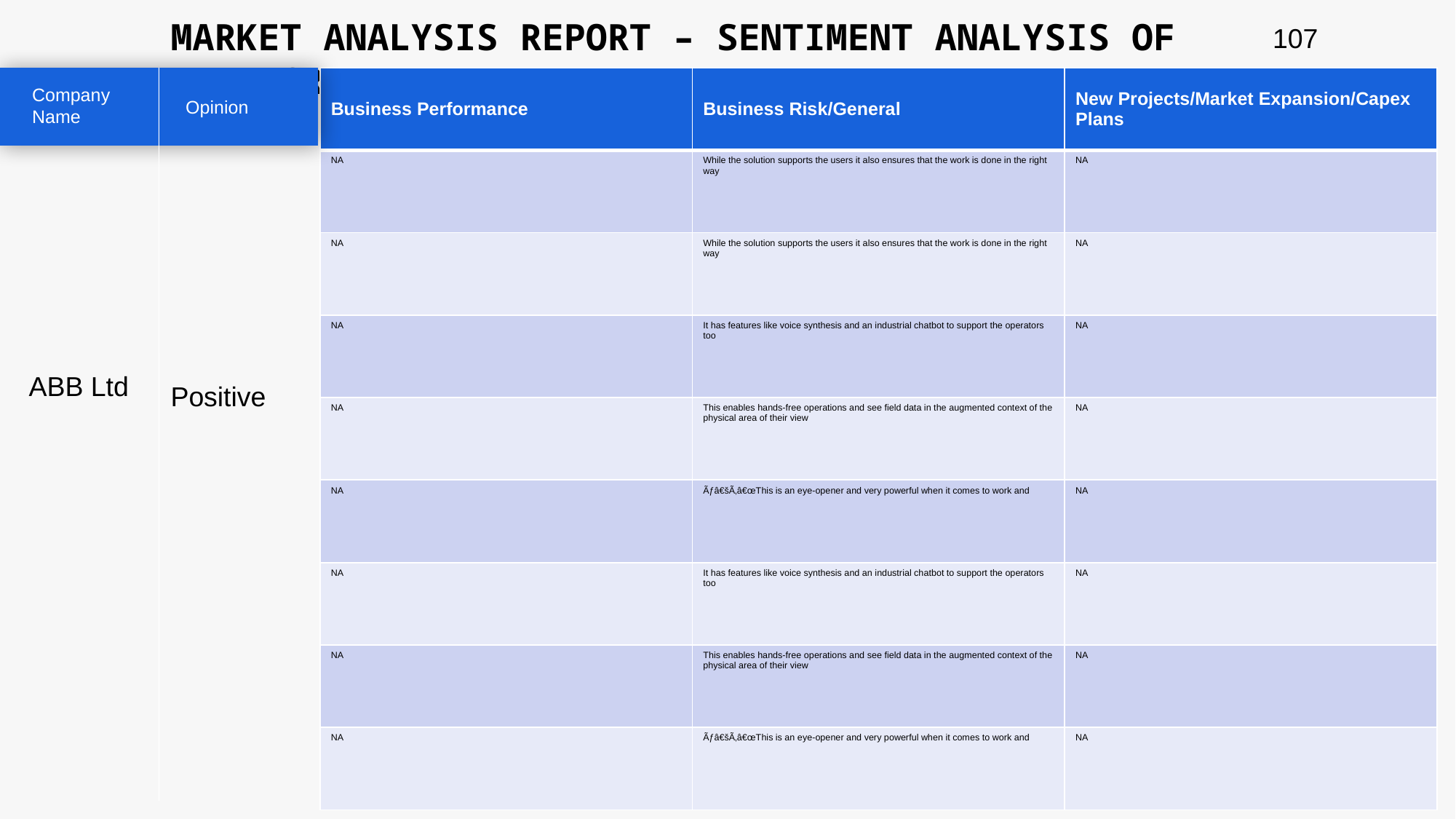

MARKET ANALYSIS REPORT – SENTIMENT ANALYSIS OF PEER GROUP
107

| Business Performance | Business Risk/General | New Projects/Market Expansion/Capex Plans |
| --- | --- | --- |
| NA | While the solution supports the users it also ensures that the work is done in the right way | NA |
| NA | While the solution supports the users it also ensures that the work is done in the right way | NA |
| NA | It has features like voice synthesis and an industrial chatbot to support the operators too | NA |
| NA | This enables hands-free operations and see field data in the augmented context of the physical area of their view | NA |
| NA | Ãƒâ€šÃ‚â€œThis is an eye-opener and very powerful when it comes to work and | NA |
| NA | It has features like voice synthesis and an industrial chatbot to support the operators too | NA |
| NA | This enables hands-free operations and see field data in the augmented context of the physical area of their view | NA |
| NA | Ãƒâ€šÃ‚â€œThis is an eye-opener and very powerful when it comes to work and | NA |
Company Name
Opinion
ABB Ltd
Positive